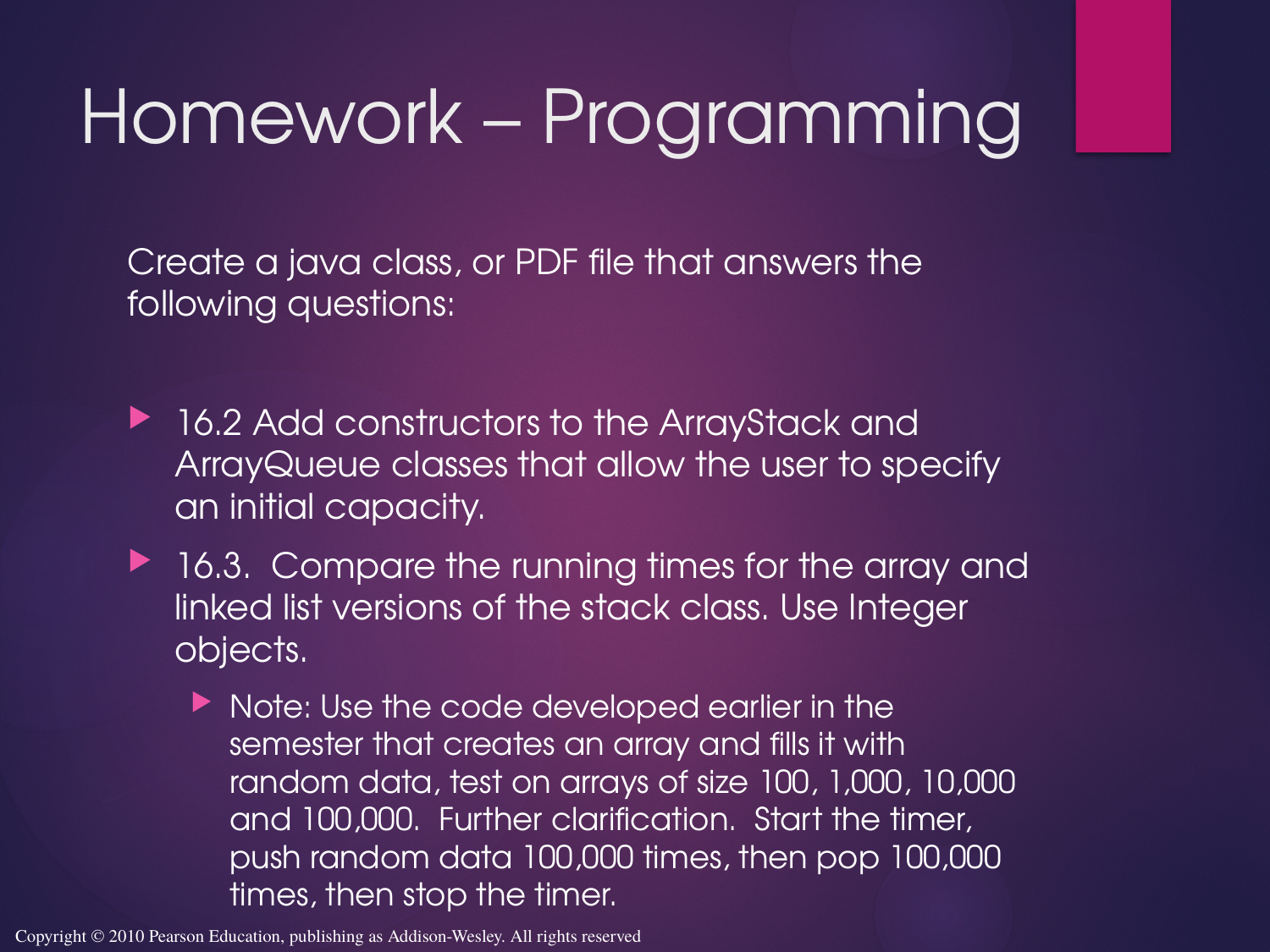

# Homework – Programming
Create a java class, or PDF file that answers the following questions:

16.2 Add constructors to the ArrayStack and ArrayQueue classes that allow the user to specify an initial capacity.
16.3.  Compare the running times for the array and linked list versions of the stack class. Use Integer objects.
Note: Use the code developed earlier in the semester that creates an array and fills it with random data, test on arrays of size 100, 1,000, 10,000 and 100,000.  Further clarification.  Start the timer, push random data 100,000 times, then pop 100,000 times, then stop the timer.